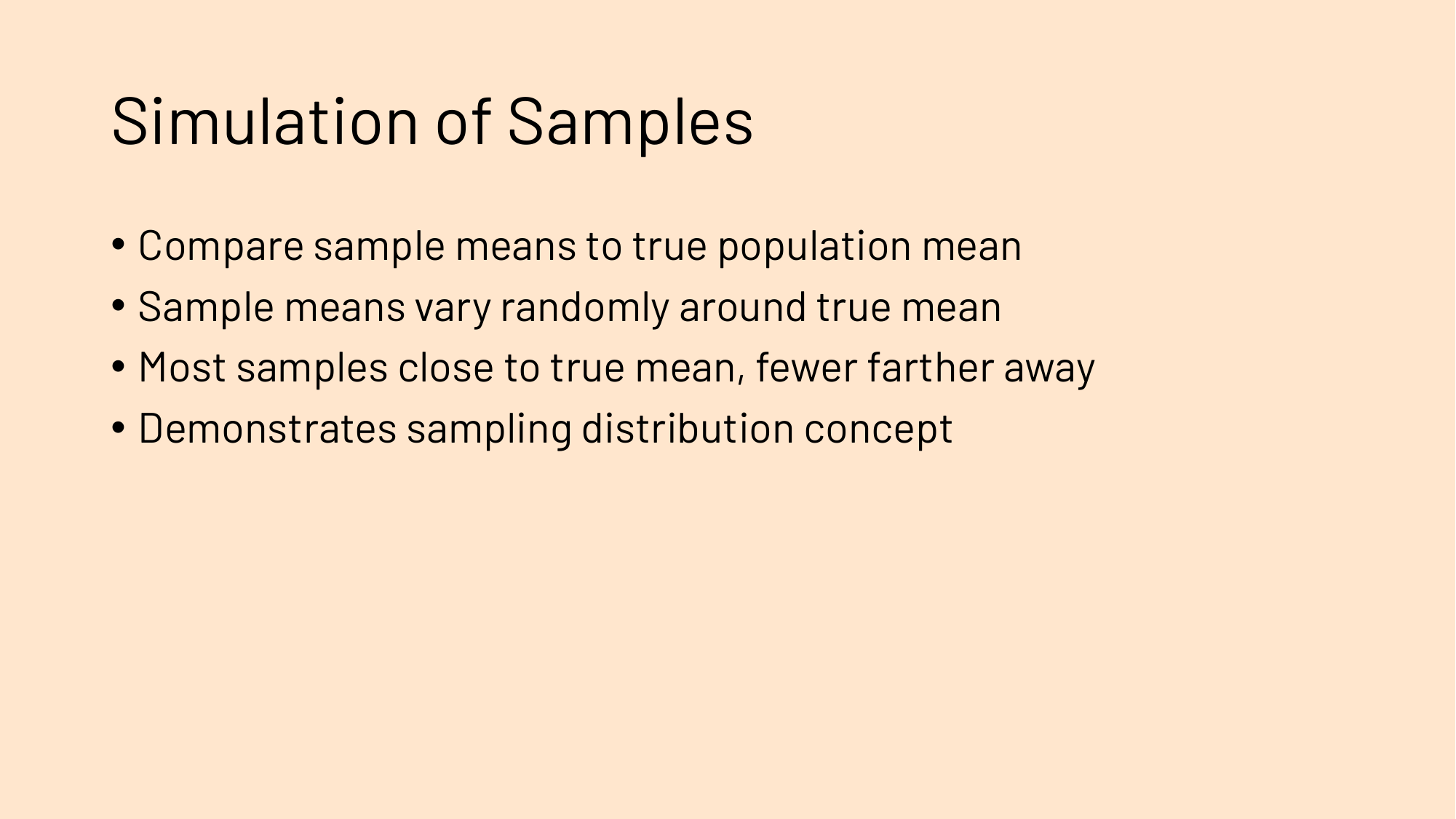

# Simulation of Samples
Compare sample means to true population mean
Sample means vary randomly around true mean
Most samples close to true mean, fewer farther away
Demonstrates sampling distribution concept